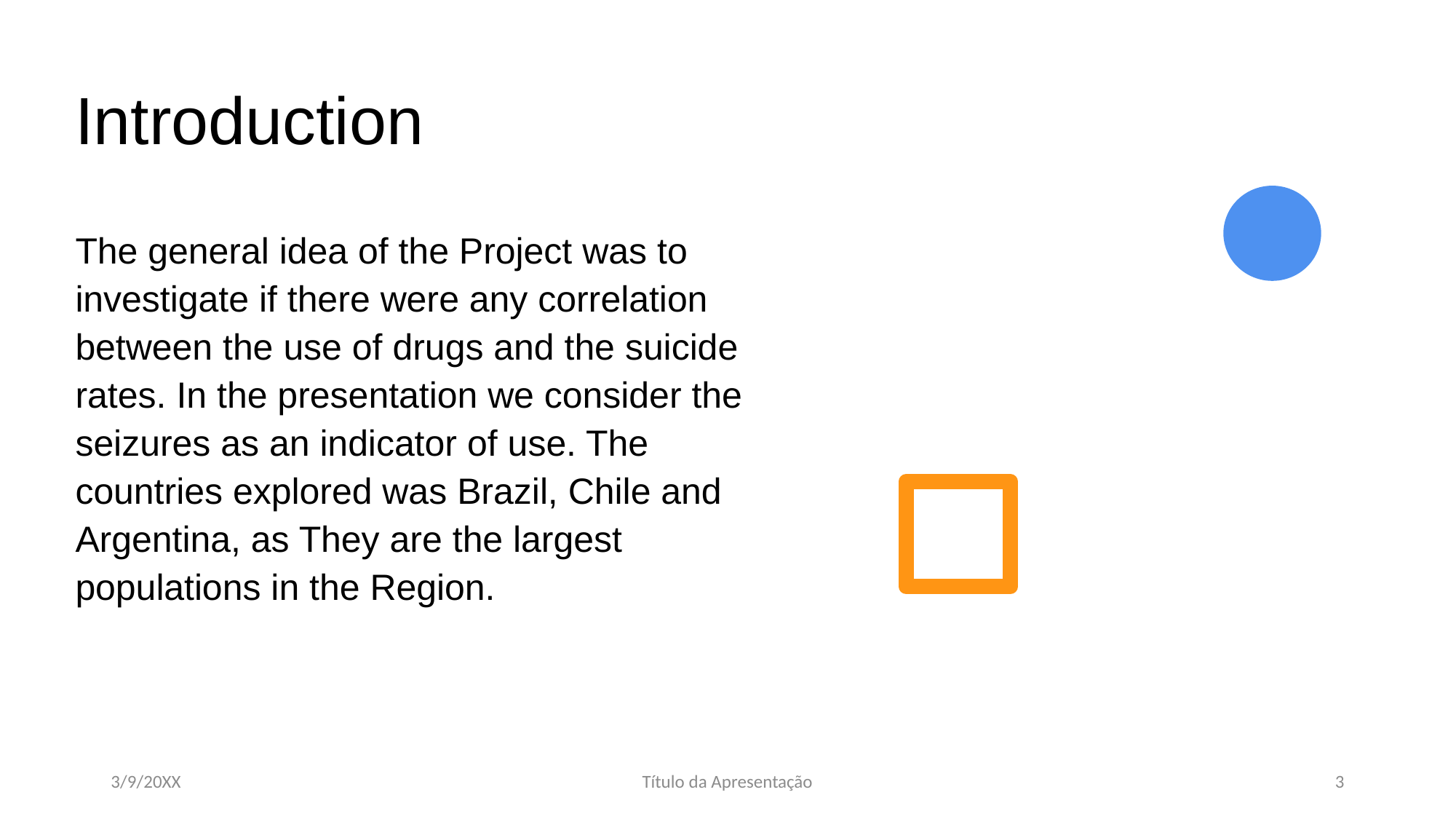

# Introduction
The general idea of the Project was to investigate if there were any correlation between the use of drugs and the suicide rates. In the presentation we consider the seizures as an indicator of use. The countries explored was Brazil, Chile and Argentina, as They are the largest populations in the Region.
3/9/20XX
Título da Apresentação
3